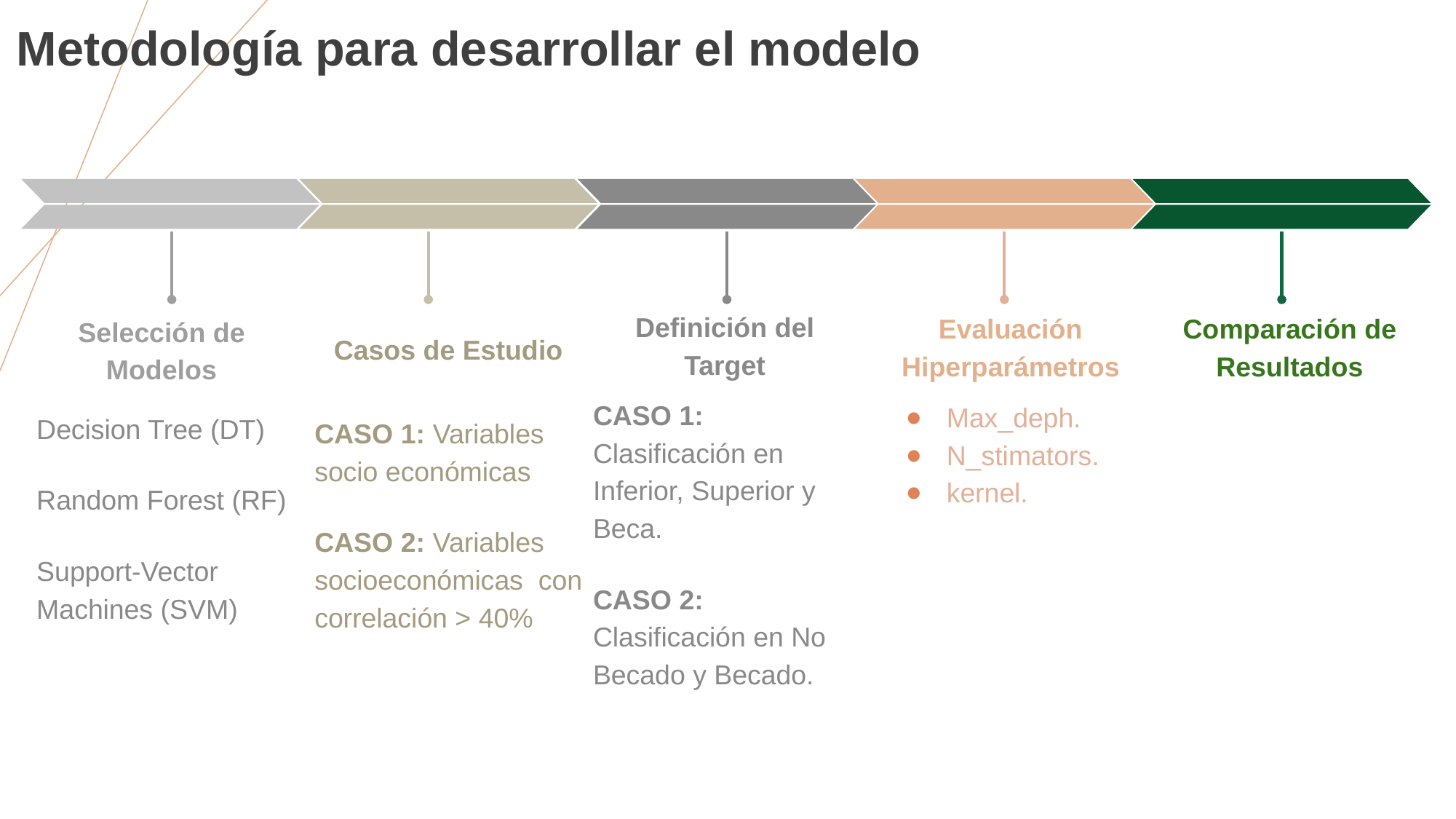

# Metodología para desarrollar el modelo

Comparación de Resultados

Selección de Modelos
Decision Tree (DT)
Random Forest (RF)
Support-Vector Machines (SVM)

Casos de Estudio
CASO 1: Variables socio económicas
CASO 2: Variables socioeconómicas  con correlación > 40%

Definición del Target
CASO 1: Clasificación en Inferior, Superior y Beca.
CASO 2: Clasificación en No Becado y Becado.

Evaluación Hiperparámetros
Max_deph.
N_stimators.
kernel.